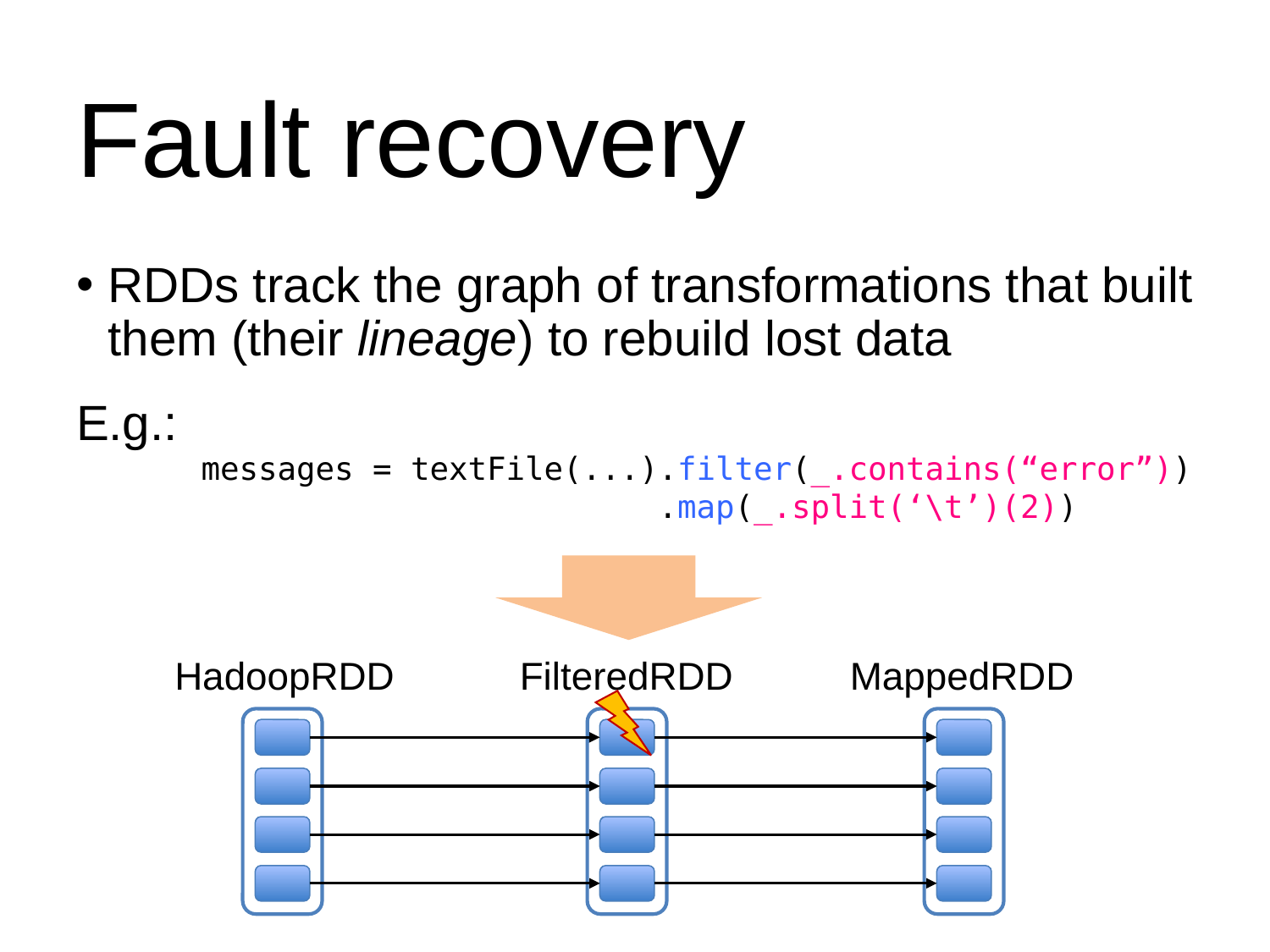

# Fault recovery
RDDs track the graph of transformations that built them (their lineage) to rebuild lost data
E.g.:

messages = textFile(...).filter(_.contains(“error”))
                        .map(_.split(‘\t’)(2))

HadoopRDD
FilteredRDD
MappedRDD

HadoopRDD

path = hdfs://…
FilteredRDD

func = _.contains(...)
MappedRDD

func = _.split(…)